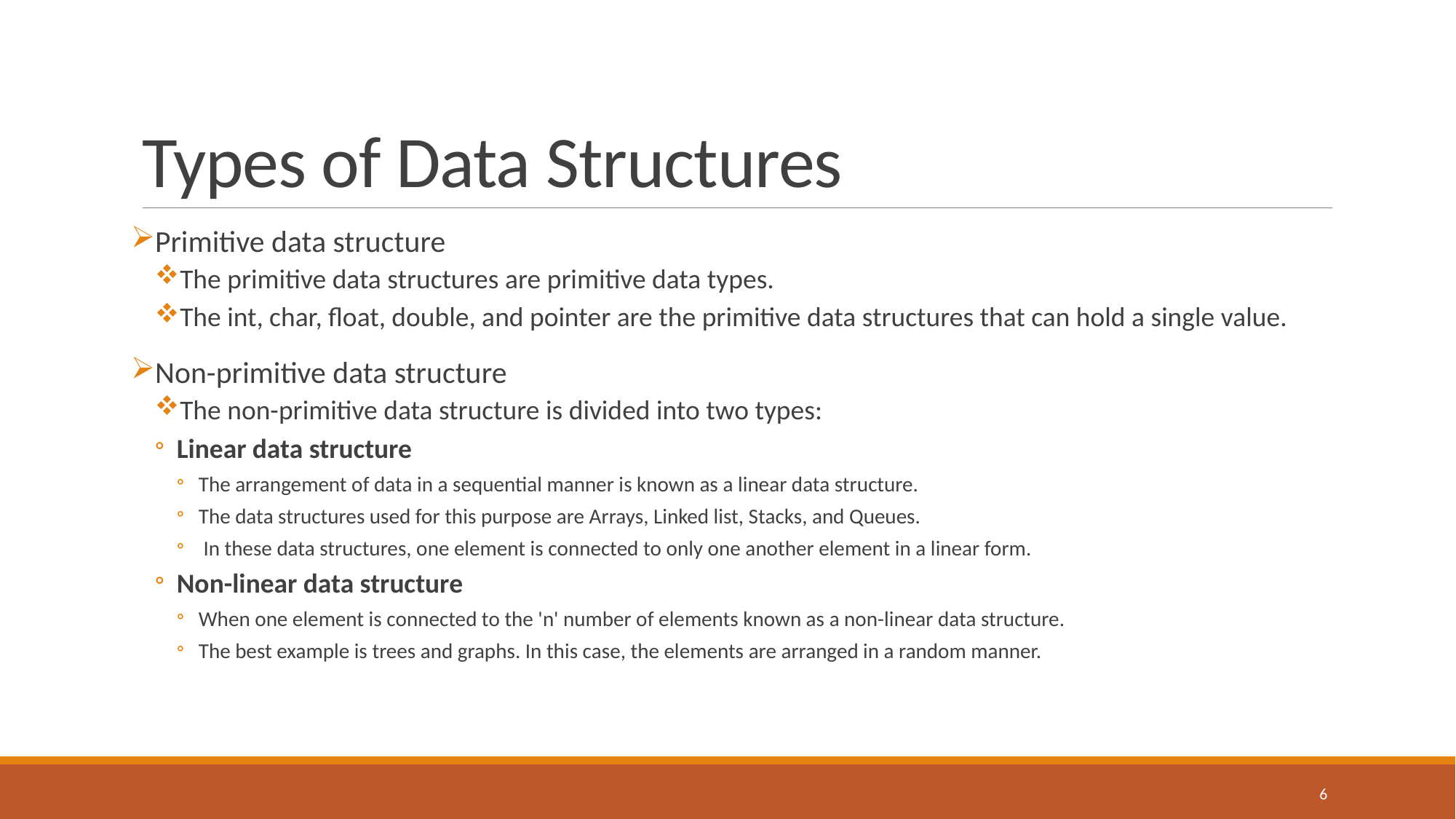

# Types of Data Structures
Primitive data structure
The primitive data structures are primitive data types.
The int, char, float, double, and pointer are the primitive data structures that can hold a single value.
Non-primitive data structure
The non-primitive data structure is divided into two types:
Linear data structure
The arrangement of data in a sequential manner is known as a linear data structure.
The data structures used for this purpose are Arrays, Linked list, Stacks, and Queues.
 In these data structures, one element is connected to only one another element in a linear form.
Non-linear data structure
When one element is connected to the 'n' number of elements known as a non-linear data structure.
The best example is trees and graphs. In this case, the elements are arranged in a random manner.

6